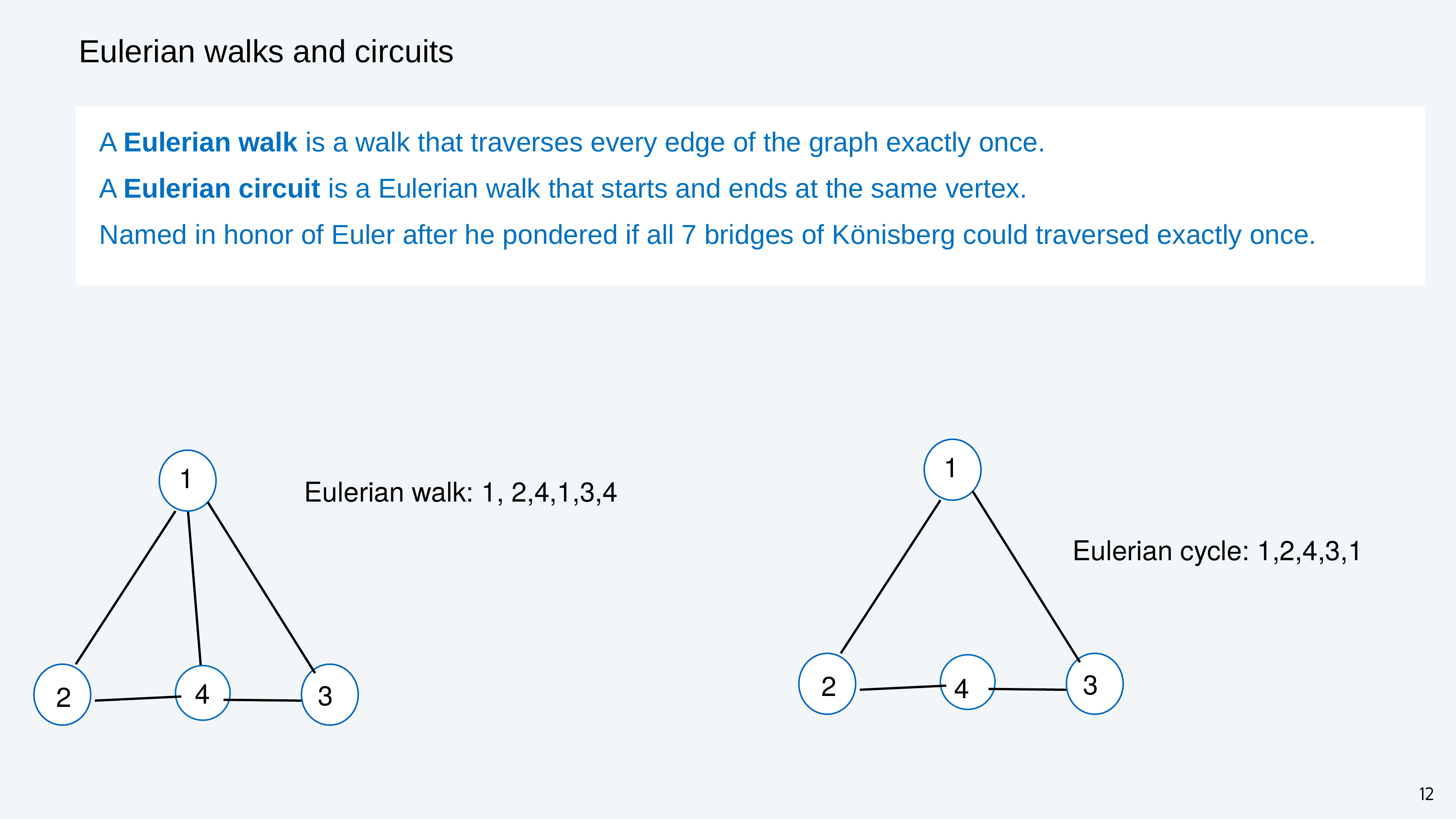

# Eulerian walks and circuits
A Eulerian walk is a walk that traverses every edge of the graph exactly once.
A Eulerian circuit is a Eulerian walk that starts and ends at the same vertex.
Named in honor of Euler after he pondered if all 7 bridges of Kӧnisberg could traversed exactly once.

1

2

3

1

2

3
Eulerian walk: 1, 2,4,1,3,4
Eulerian cycle: 1,2,4,3,1

4
4
4
3
12